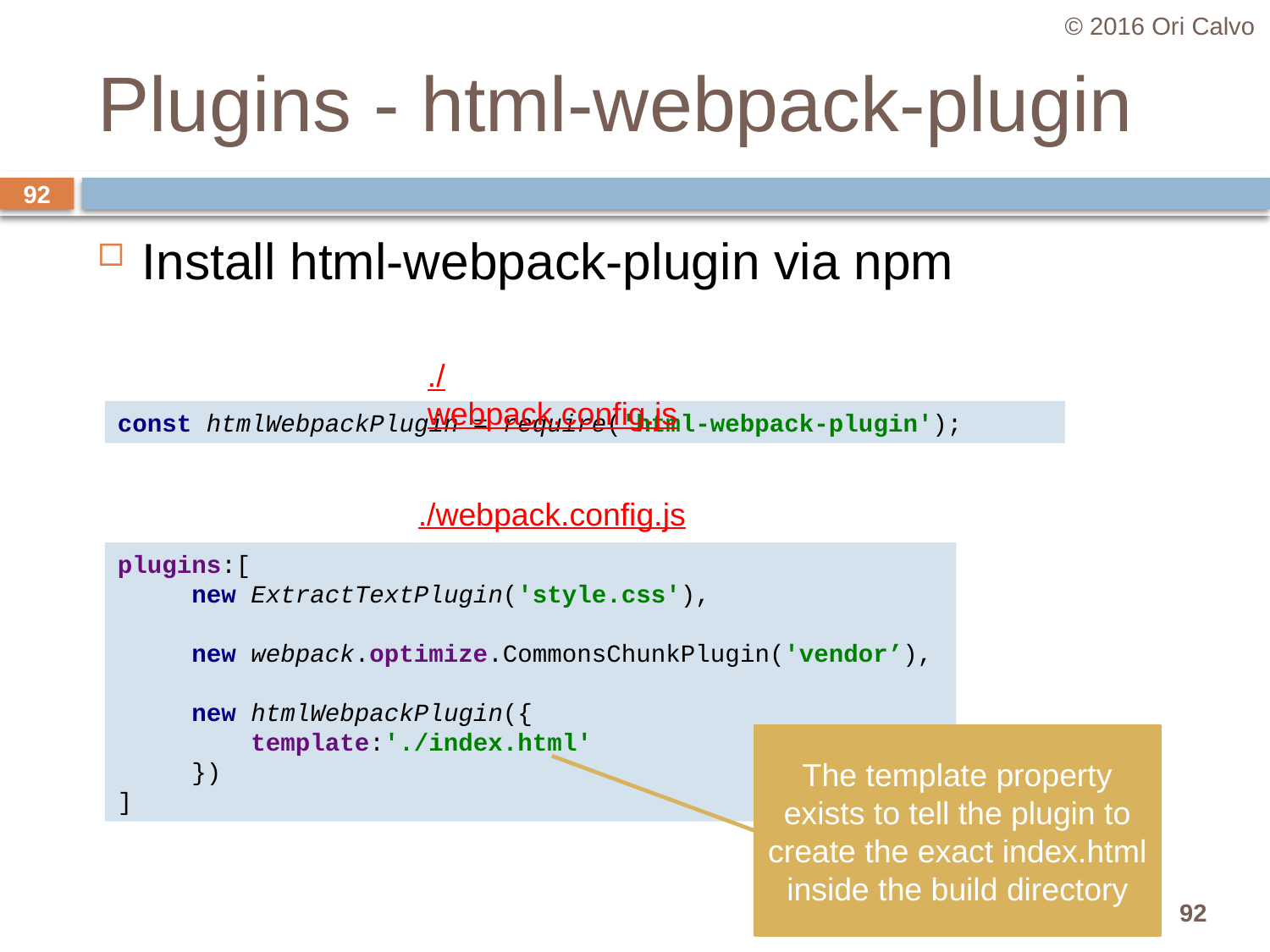

© 2016 Ori Calvo
# Plugins - html-webpack-plugin
92
Install html-webpack-plugin via npm
./webpack.config.js
const htmlWebpackPlugin = require('html-webpack-plugin');
./webpack.config.js
plugins:[
     new ExtractTextPlugin('style.css'),
     new webpack.optimize.CommonsChunkPlugin('vendor’),
     new htmlWebpackPlugin({
         template:'./index.html'
     })
]
The template property exists to tell the plugin to create the exact index.html inside the build directory